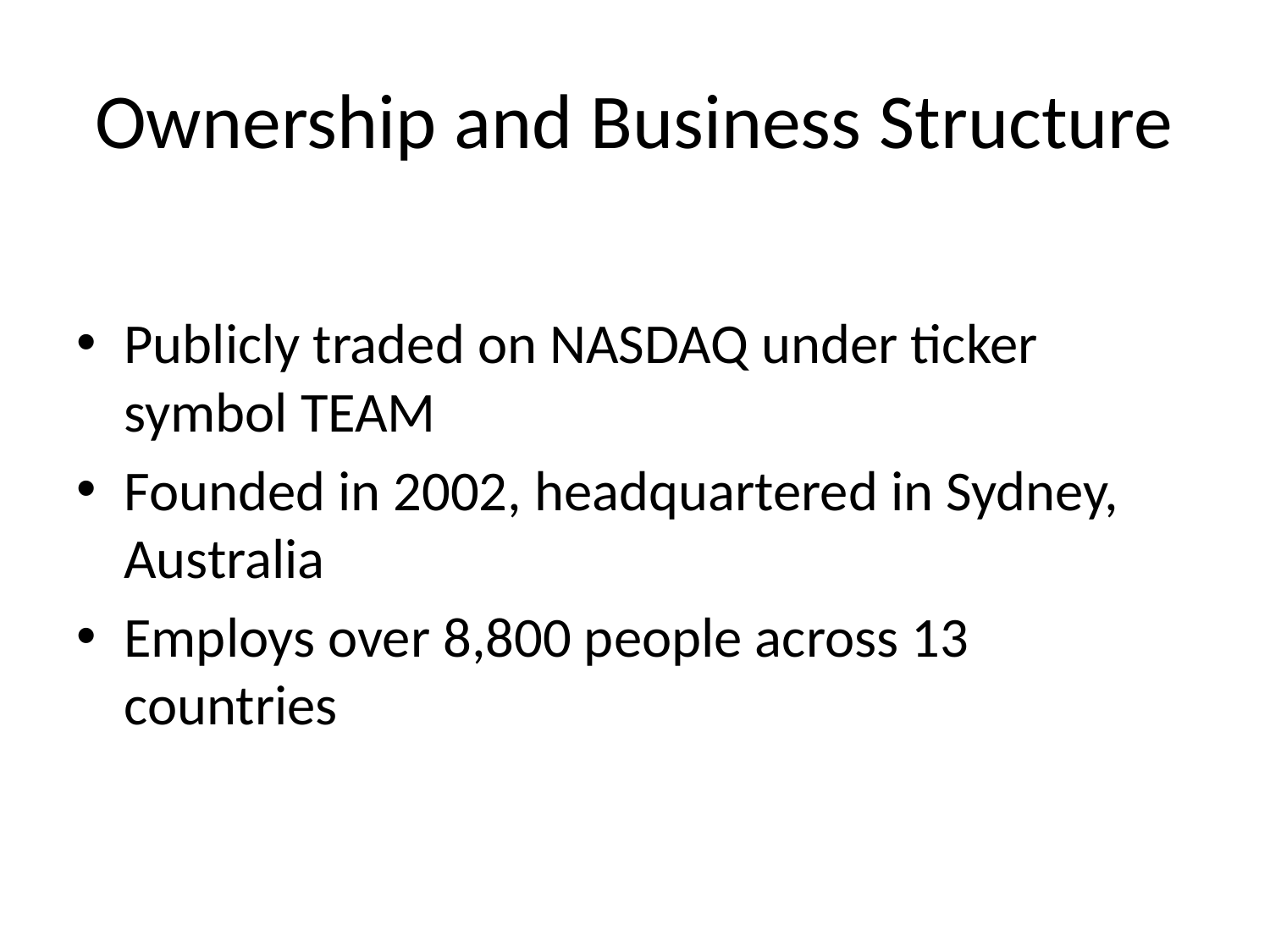

# Ownership and Business Structure

Publicly traded on NASDAQ under ticker symbol TEAM
Founded in 2002, headquartered in Sydney, Australia
Employs over 8,800 people across 13 countries